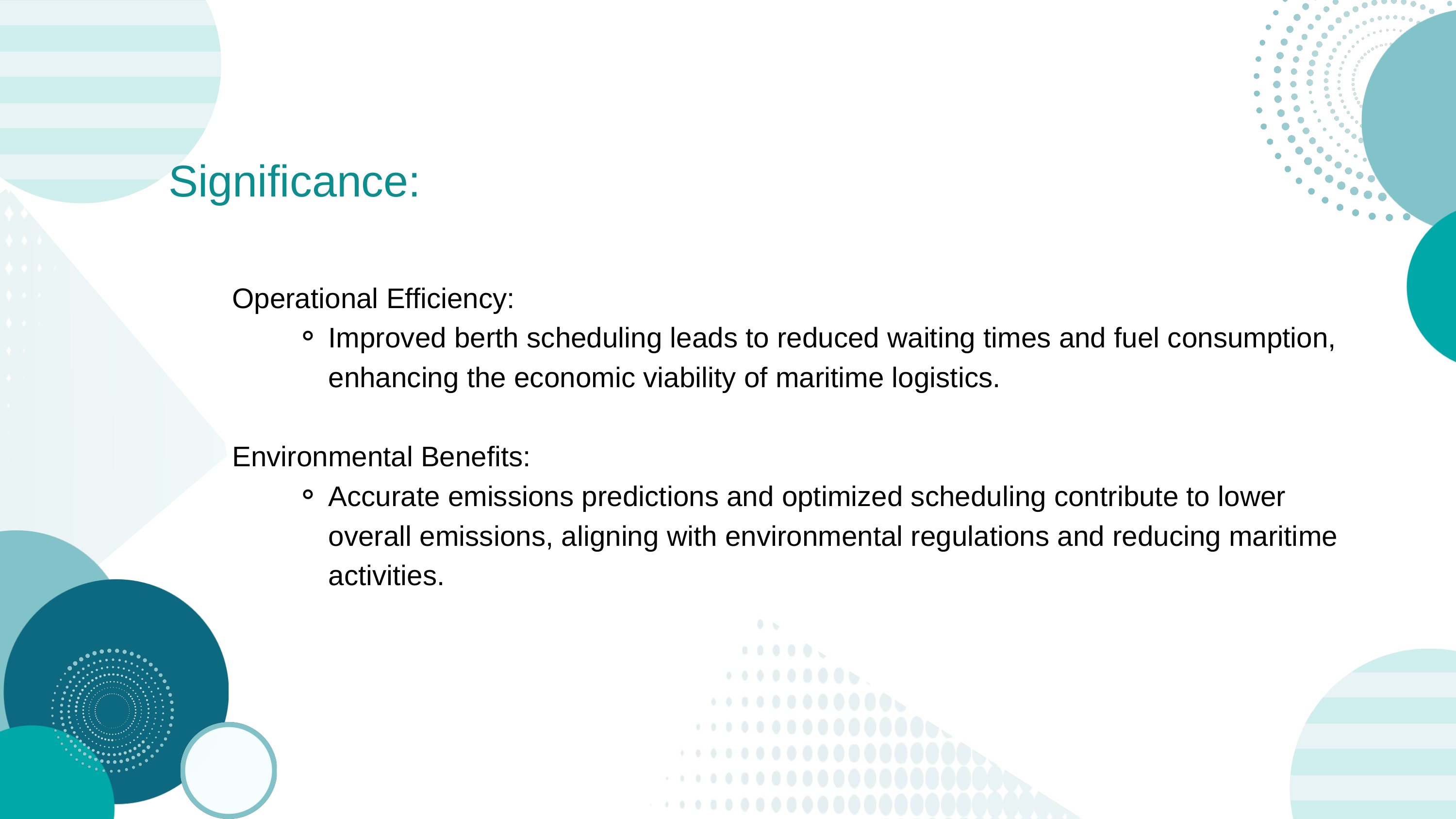

Significance:

Operational Efficiency:
Improved berth scheduling leads to reduced waiting times and fuel consumption, enhancing the economic viability of maritime logistics.

Environmental Benefits:
Accurate emissions predictions and optimized scheduling contribute to lower overall emissions, aligning with environmental regulations and reducing maritime activities.